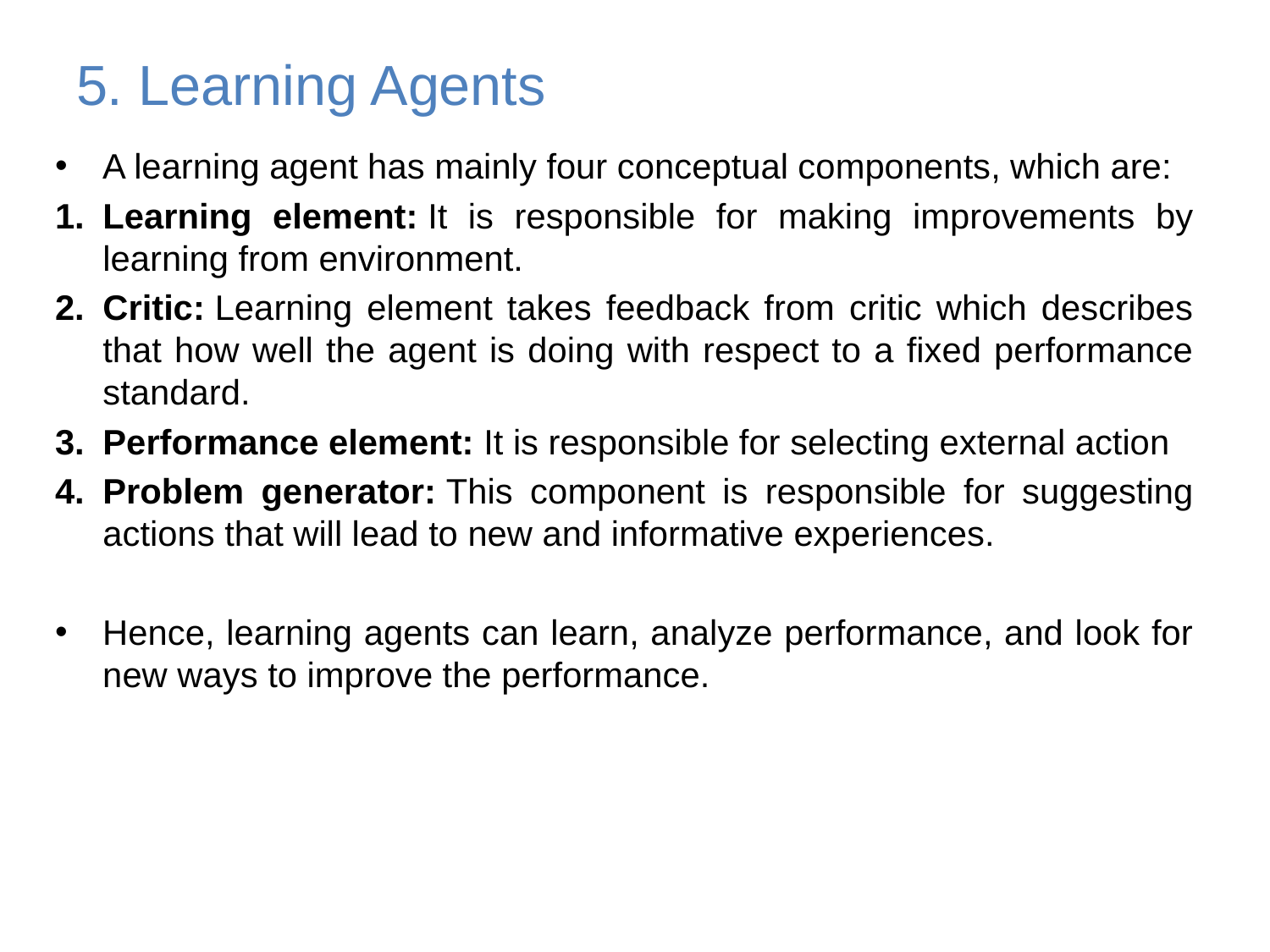

# 5. Learning Agents
A learning agent has mainly four conceptual components, which are:
Learning element: It is responsible for making improvements by learning from environment.
Critic: Learning element takes feedback from critic which describes that how well the agent is doing with respect to a fixed performance standard.
Performance element: It is responsible for selecting external action
Problem generator: This component is responsible for suggesting actions that will lead to new and informative experiences.

Hence, learning agents can learn, analyze performance, and look for new ways to improve the performance.